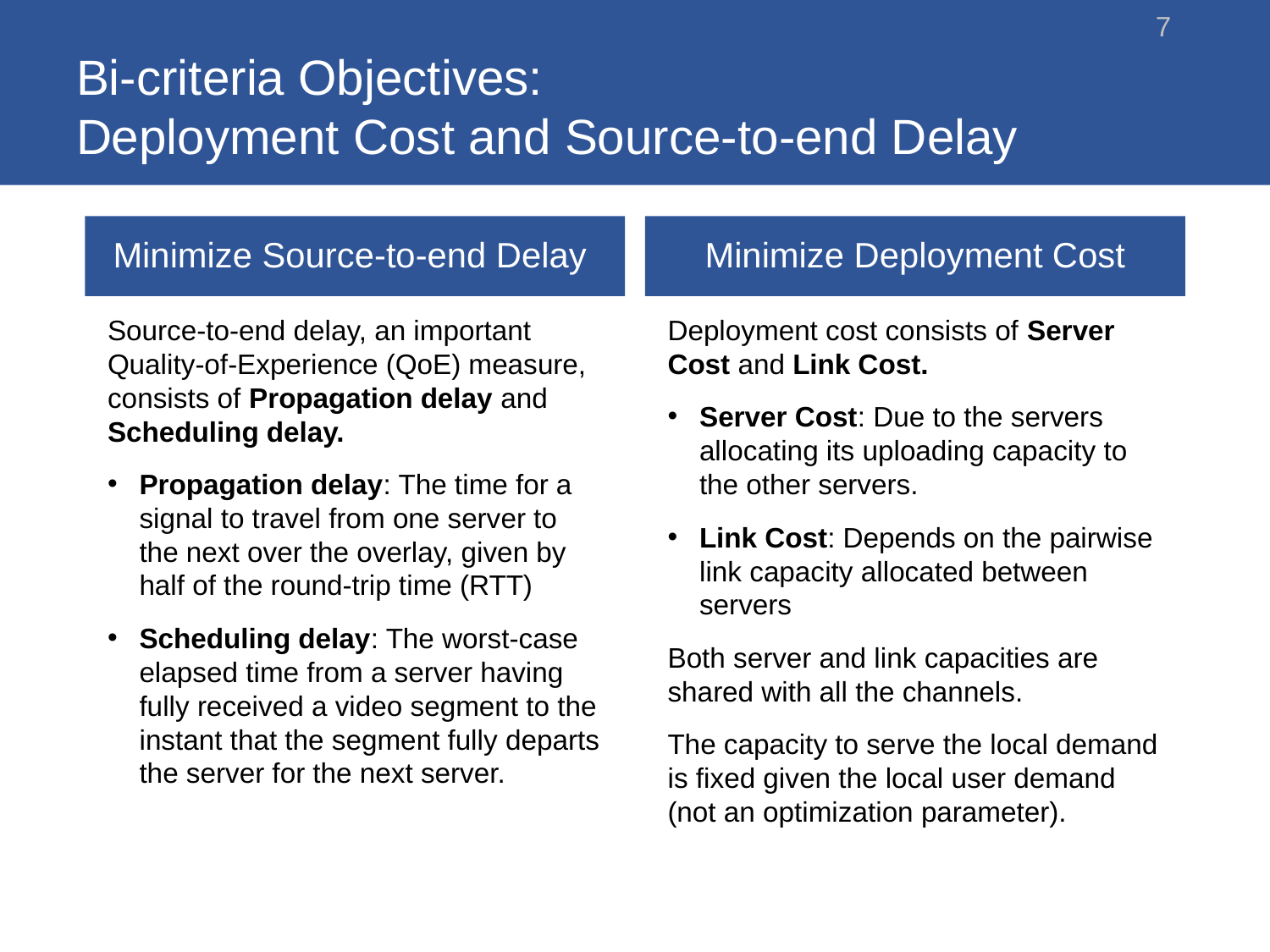

7
# Bi-criteria Objectives: Deployment Cost and Source-to-end Delay
Minimize Source-to-end Delay
Minimize Deployment Cost
Source-to-end delay, an important Quality-of-Experience (QoE) measure,  consists of Propagation delay and Scheduling delay.
Propagation delay: The time for a signal to travel from one server to the next over the overlay, given by half of the round-trip time (RTT)
Scheduling delay: The worst-case elapsed time from a server having fully received a video segment to the instant that the segment fully departs the server for the next server.

Deployment cost consists of Server Cost and Link Cost.
Server Cost: Due to the servers allocating its uploading capacity to the other servers.
Link Cost: Depends on the pairwise link capacity allocated between servers
Both server and link capacities are shared with all the channels.
The capacity to serve the local demand is fixed given the local user demand (not an optimization parameter).